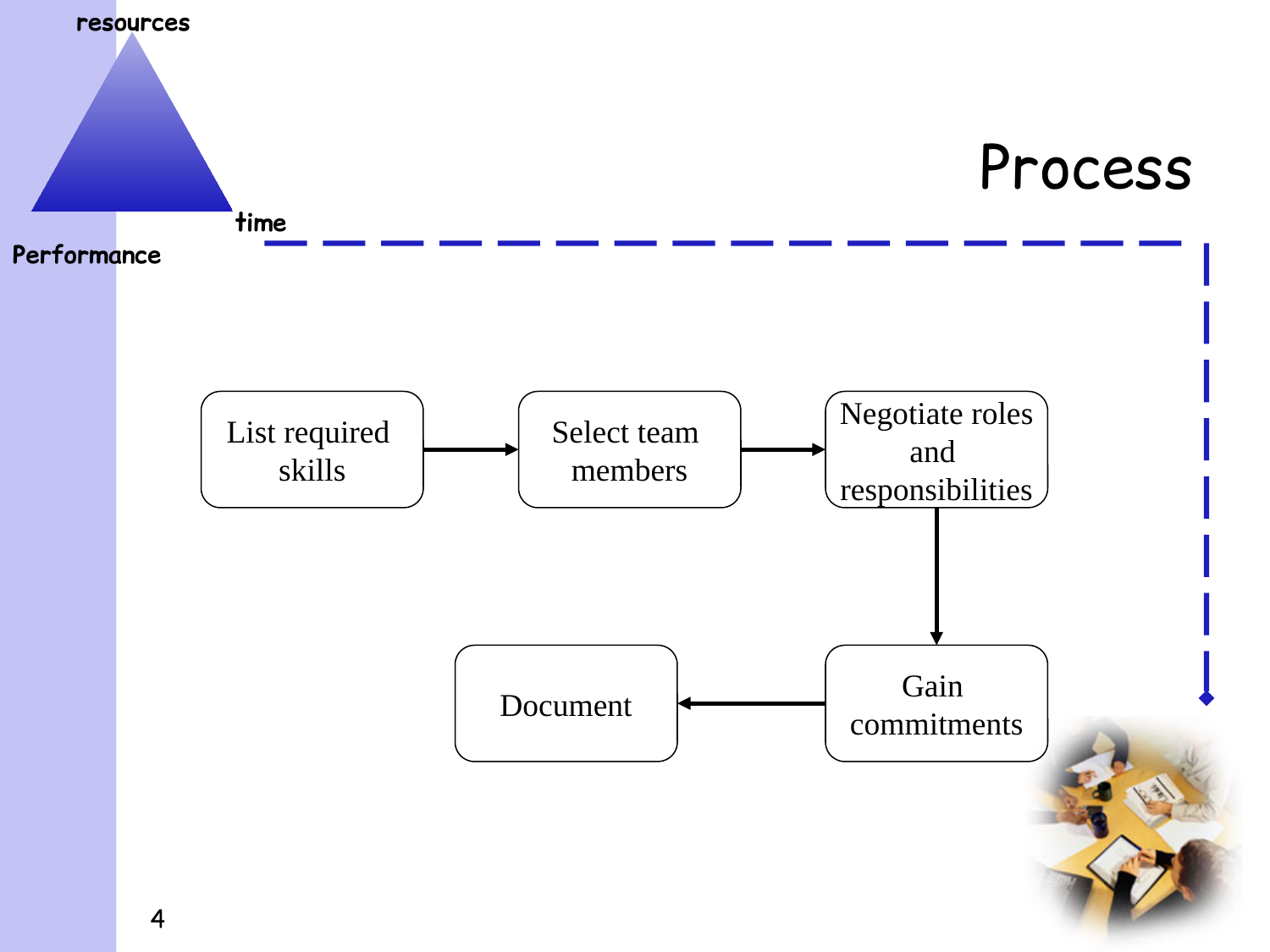

# Process
List required
skills
Select team
members
Negotiate roles
and
responsibilities
Document
Gain
commitments

4